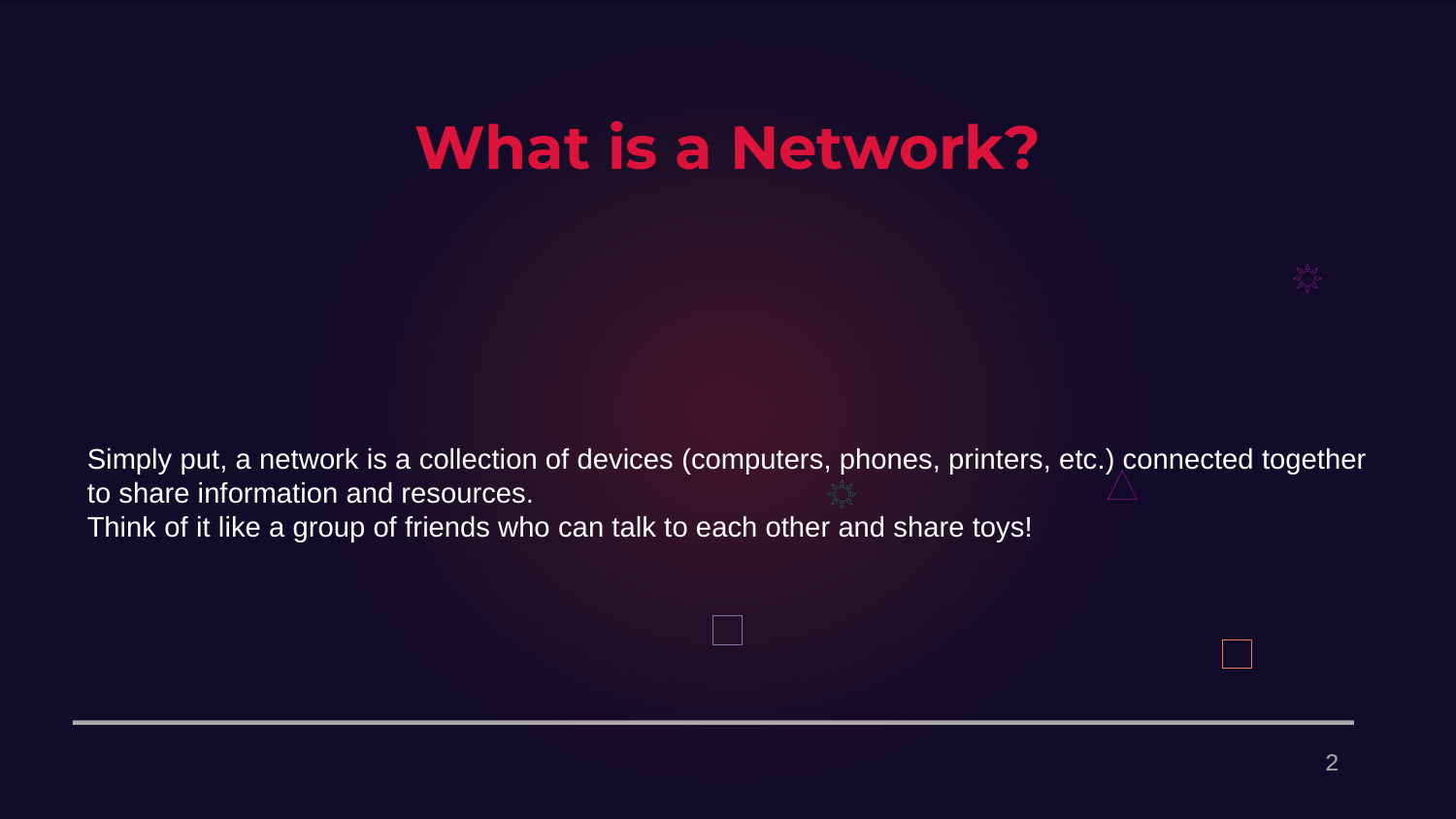

What is a Network?
Simply put, a network is a collection of devices (computers, phones, printers, etc.) connected together to share information and resources.
Think of it like a group of friends who can talk to each other and share toys!

2